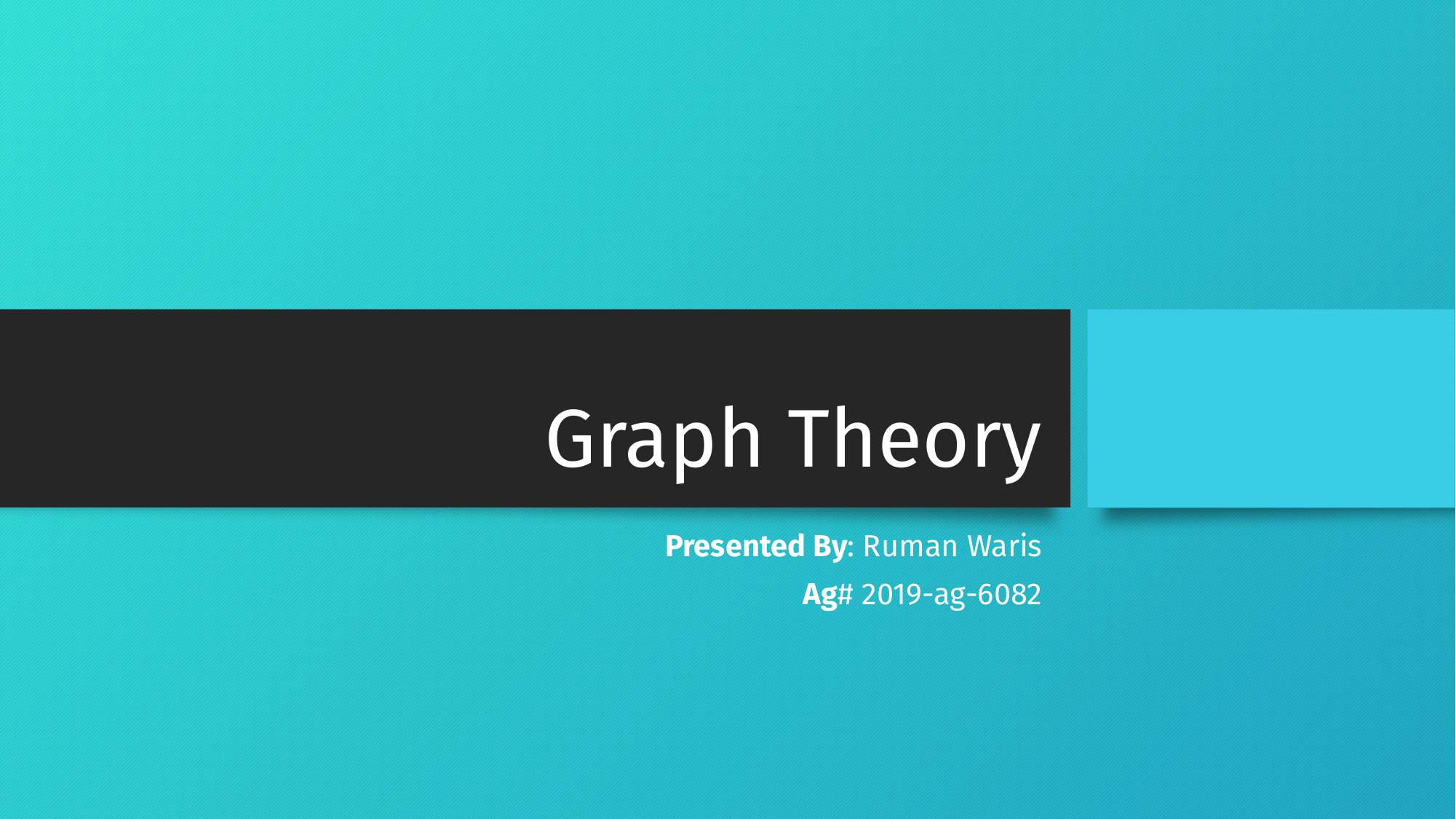

# Graph Theory
Presented By: Ruman Waris
Ag# 2019-ag-6082